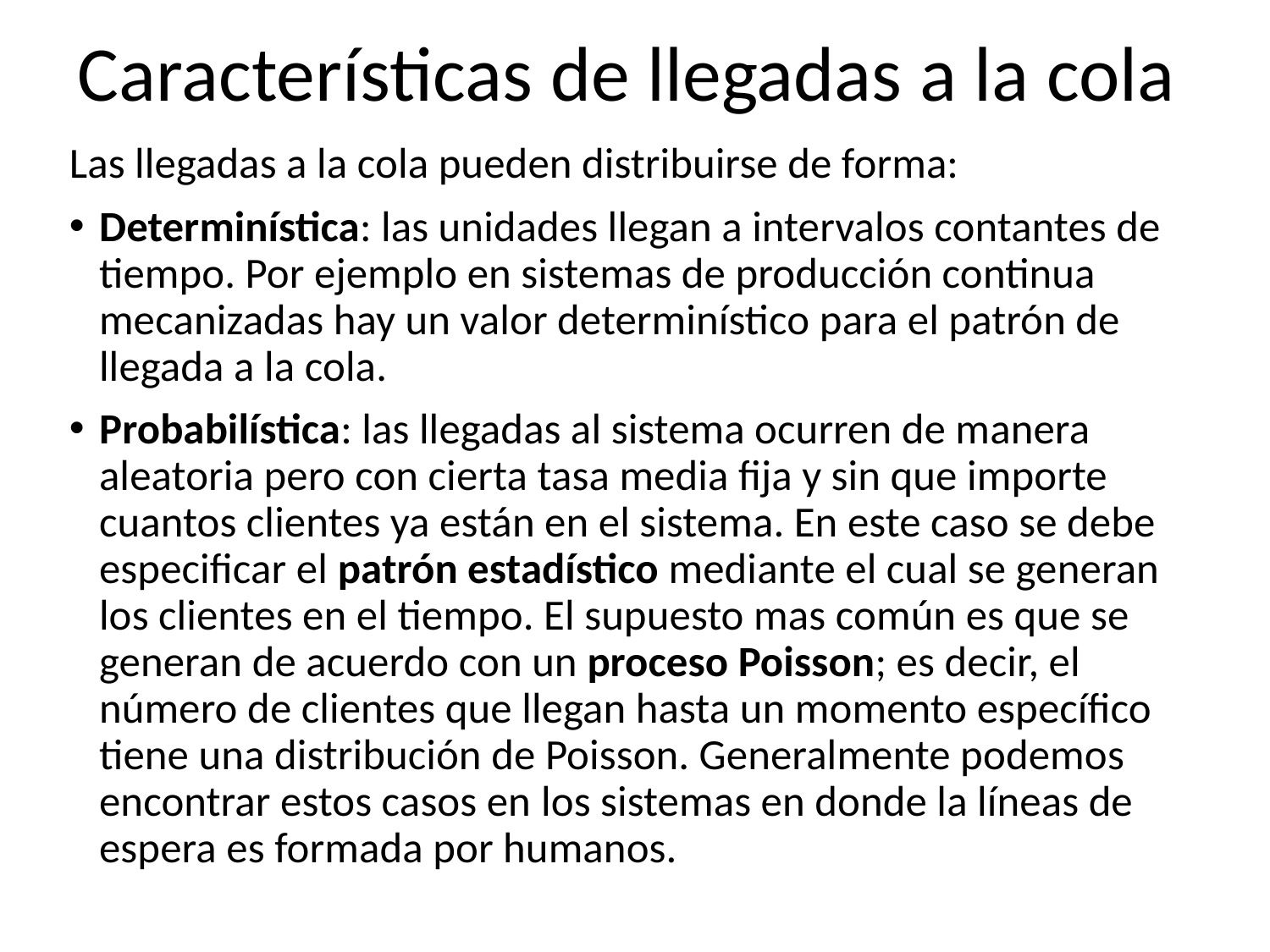

# Características de llegadas a la cola
Las llegadas a la cola pueden distribuirse de forma:
Determinística: las unidades llegan a intervalos contantes de tiempo. Por ejemplo en sistemas de producción continua mecanizadas hay un valor determinístico para el patrón de llegada a la cola.
Probabilística: las llegadas al sistema ocurren de manera aleatoria pero con cierta tasa media fija y sin que importe cuantos clientes ya están en el sistema. En este caso se debe especificar el patrón estadístico mediante el cual se generan los clientes en el tiempo. El supuesto mas común es que se generan de acuerdo con un proceso Poisson; es decir, el número de clientes que llegan hasta un momento específico tiene una distribución de Poisson. Generalmente podemos encontrar estos casos en los sistemas en donde la líneas de espera es formada por humanos.